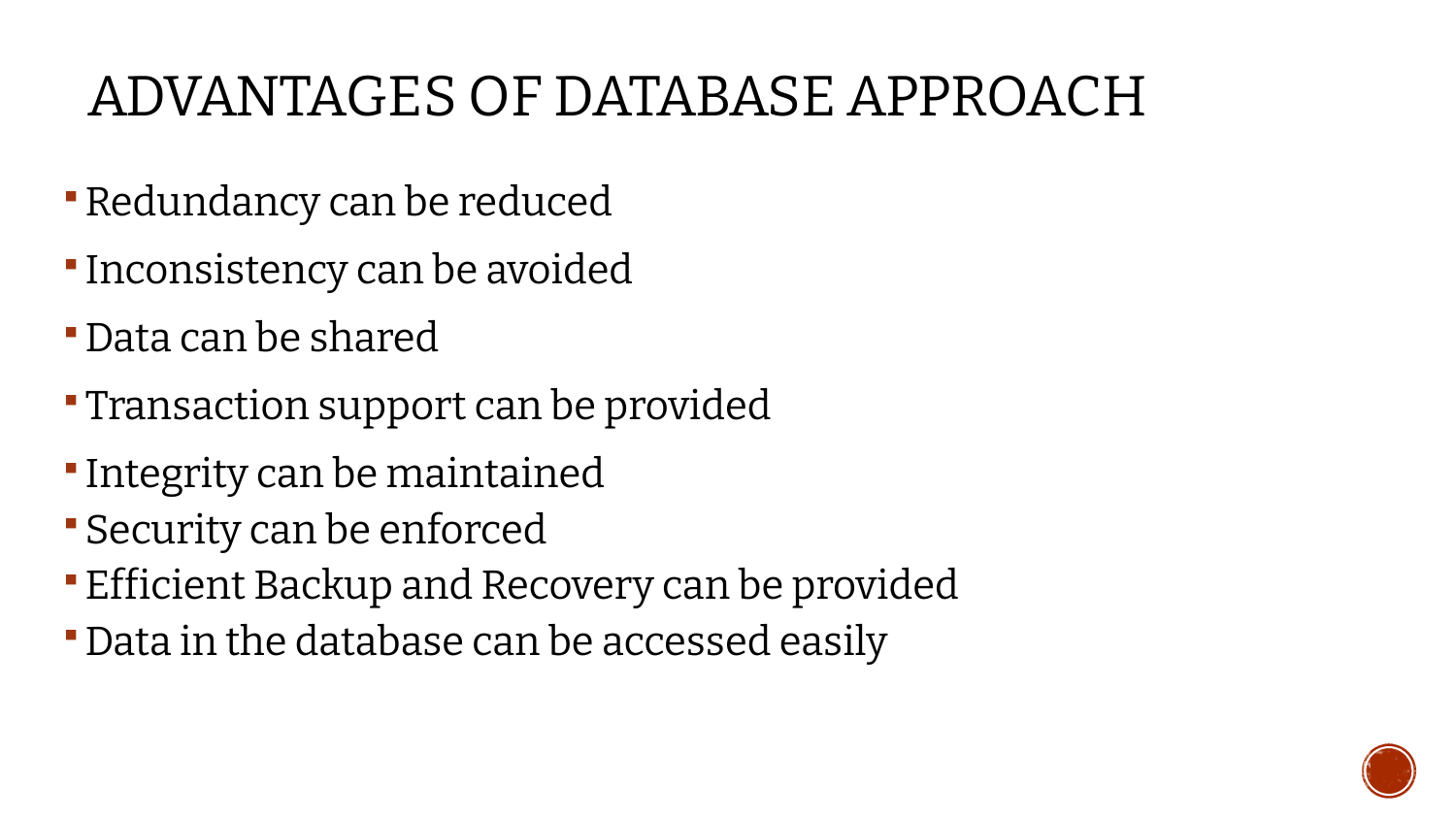

# Advantages of Database Approach
Redundancy can be reduced
Inconsistency can be avoided
Data can be shared
Transaction support can be provided
Integrity can be maintained
Security can be enforced
Efficient Backup and Recovery can be provided
Data in the database can be accessed easily